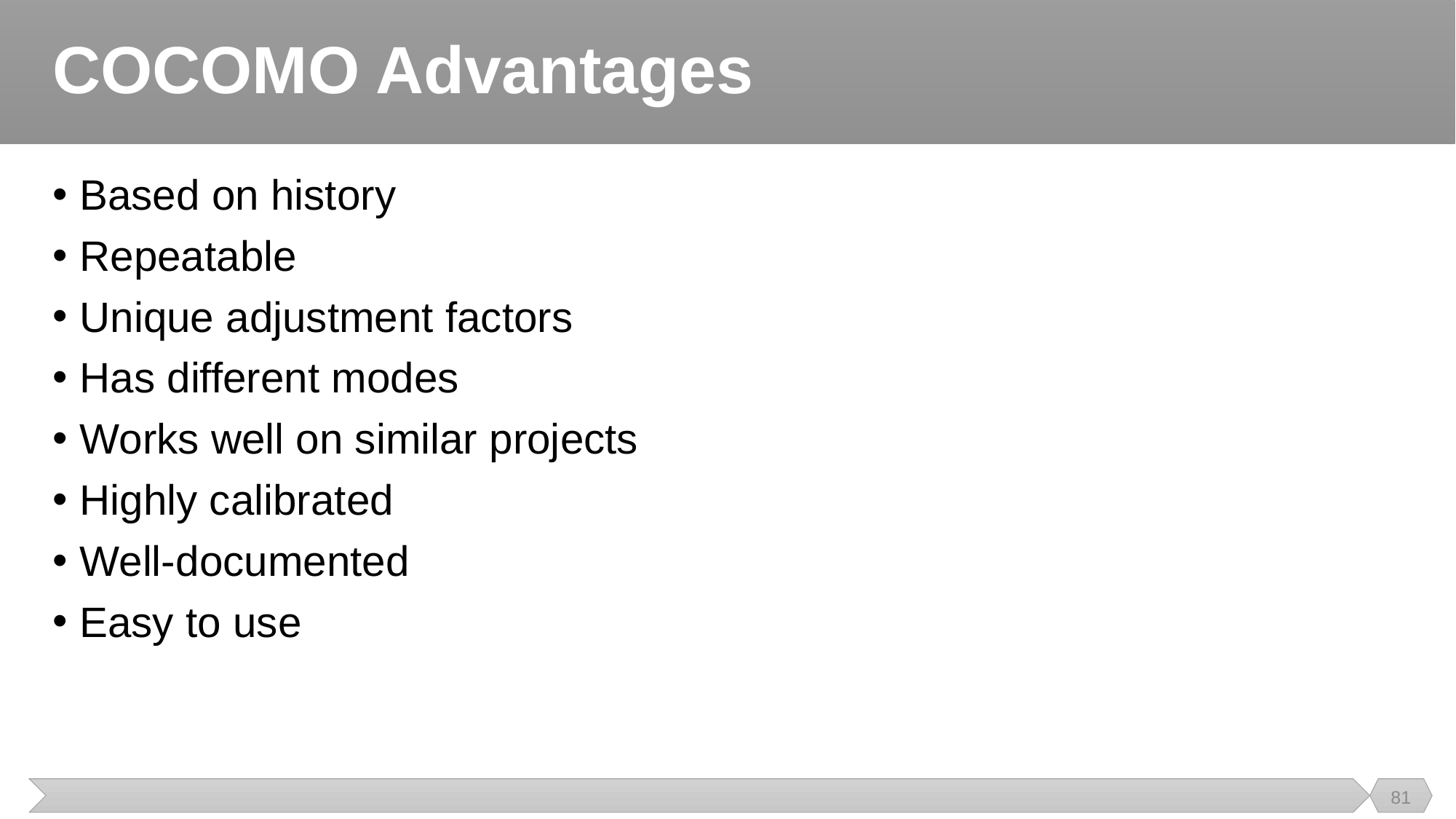

# COCOMO Advantages
Based on history
Repeatable
Unique adjustment factors
Has different modes
Works well on similar projects
Highly calibrated
Well-documented
Easy to use
81